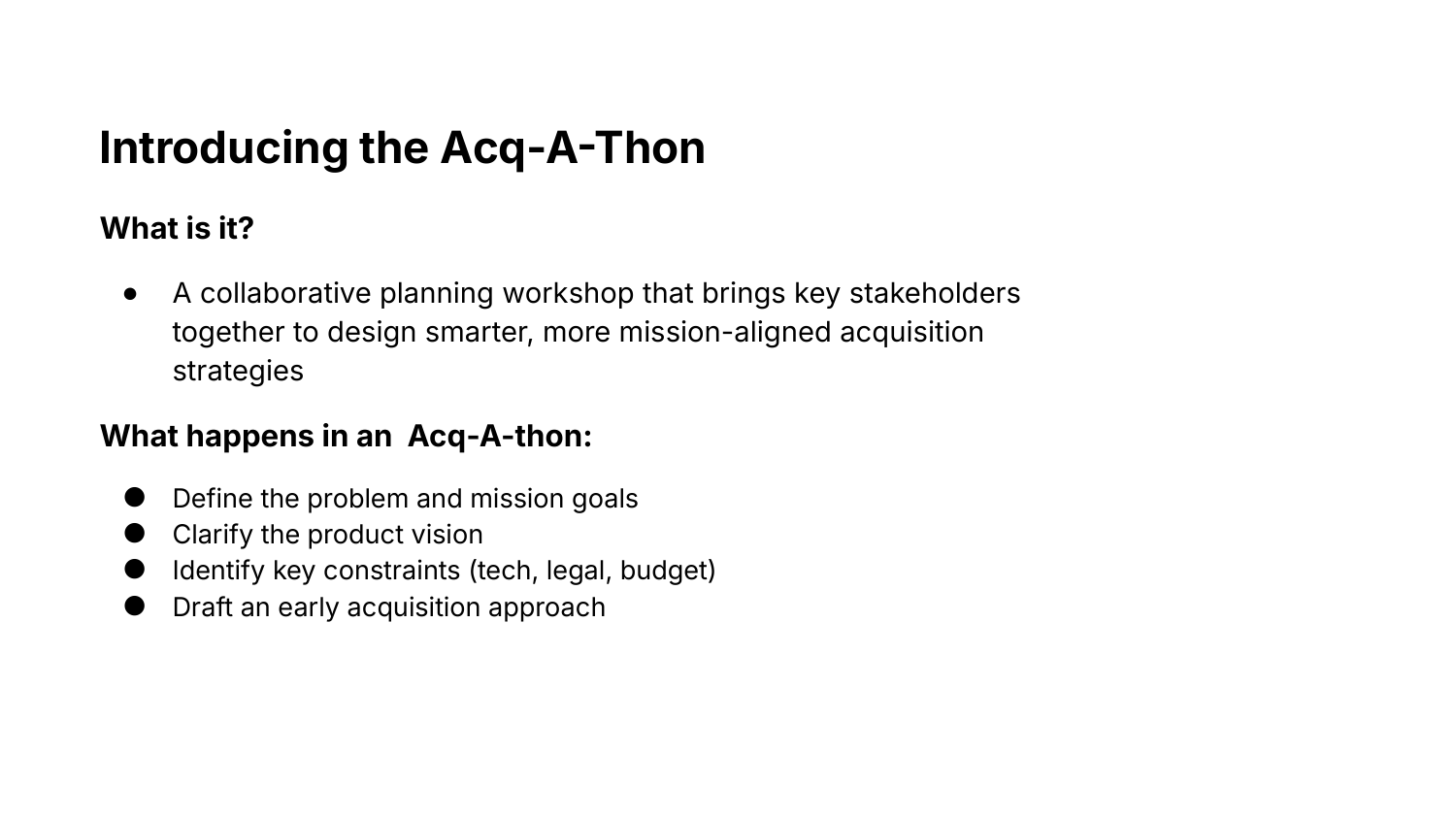

Introducing the Acq-A-Thon

What is it?
A collaborative planning workshop that brings key stakeholders together to design smarter, more mission-aligned acquisition strategies
What happens in an  Acq-A-thon:
Define the problem and mission goals
Clarify the product vision
Identify key constraints (tech, legal, budget)
Draft an early acquisition approach